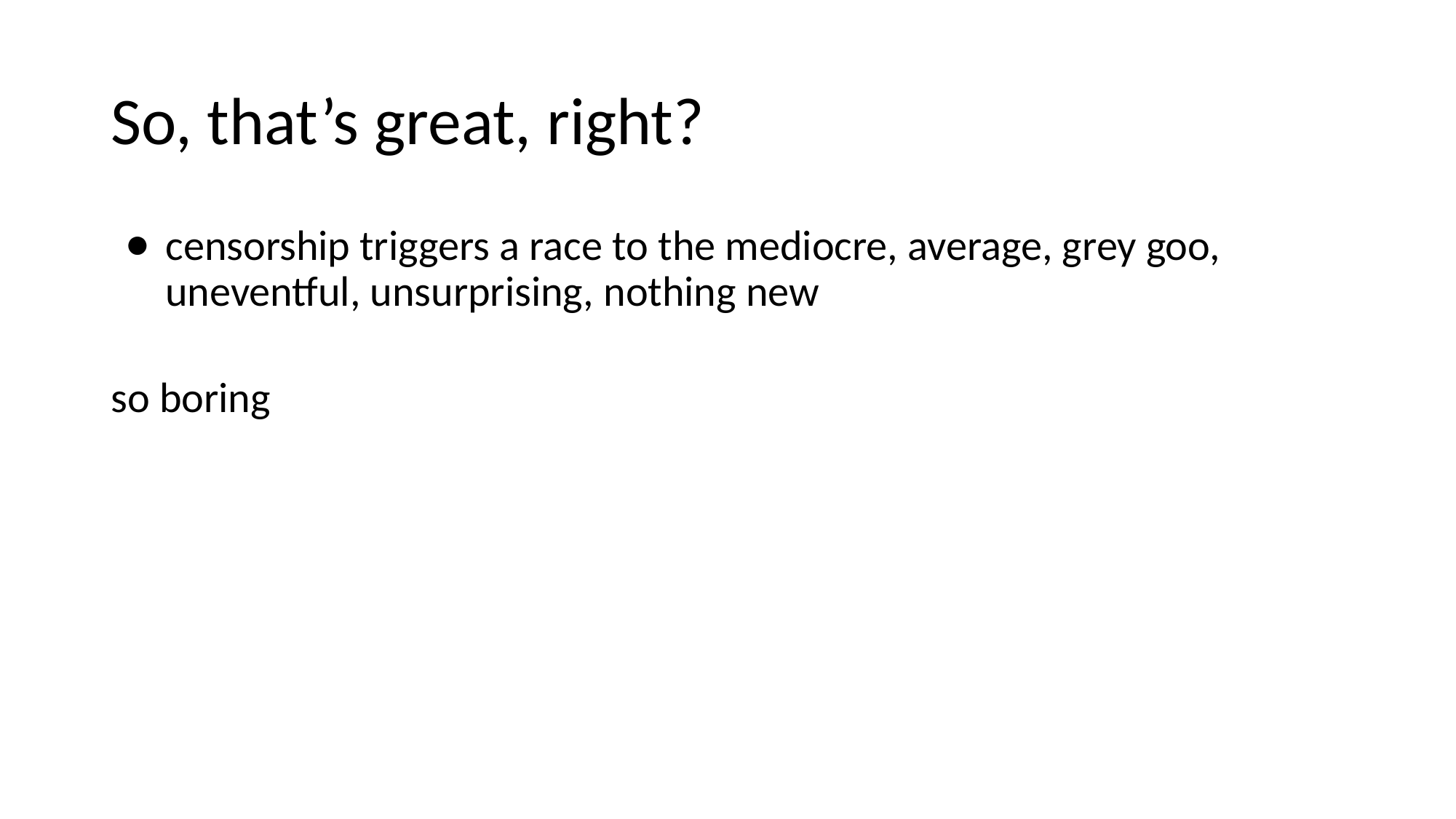

# So, that’s great, right?
censorship triggers a race to the mediocre, average, grey goo, uneventful, unsurprising, nothing new

so boring